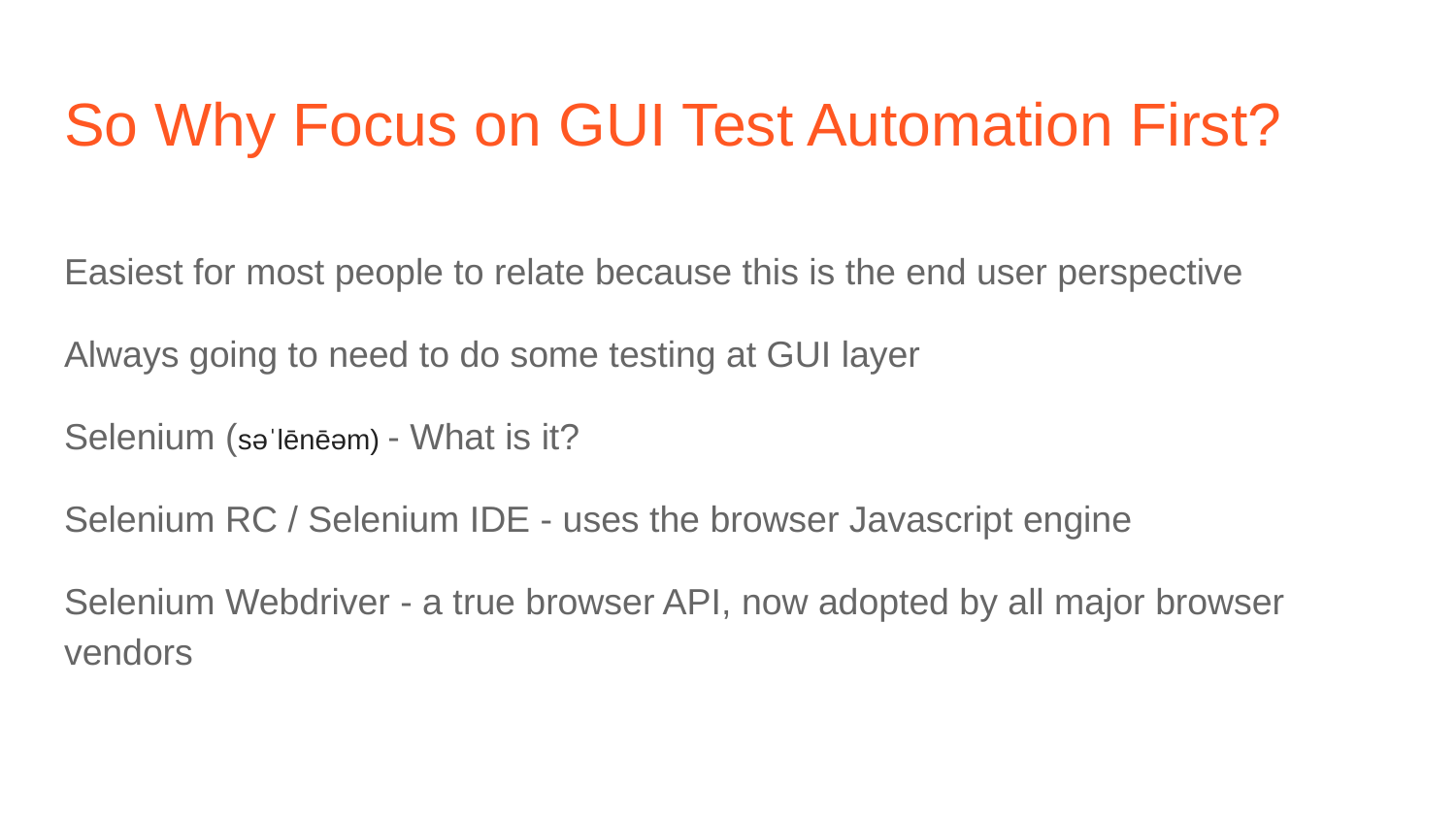

# So Why Focus on GUI Test Automation First?

Easiest for most people to relate because this is the end user perspective
Always going to need to do some testing at GUI layer
Selenium (səˈlēnēəm) - What is it?
Selenium RC / Selenium IDE - uses the browser Javascript engine
Selenium Webdriver - a true browser API, now adopted by all major browser vendors